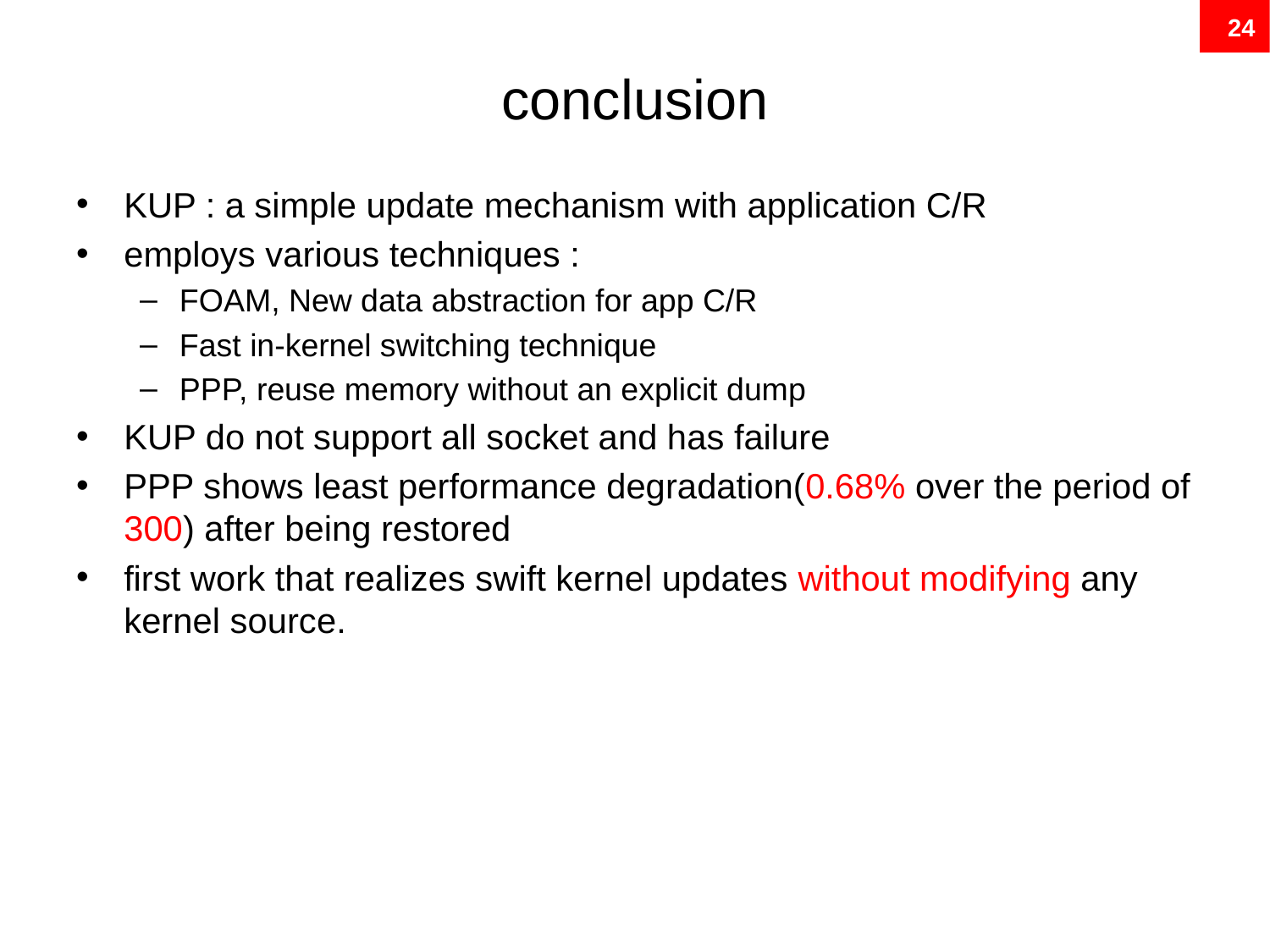

24
# conclusion
KUP : a simple update mechanism with application C/R
employs various techniques :
FOAM, New data abstraction for app C/R
Fast in-kernel switching technique
PPP, reuse memory without an explicit dump
KUP do not support all socket and has failure
PPP shows least performance degradation(0.68% over the period of 300) after being restored
first work that realizes swift kernel updates without modifying any kernel source.